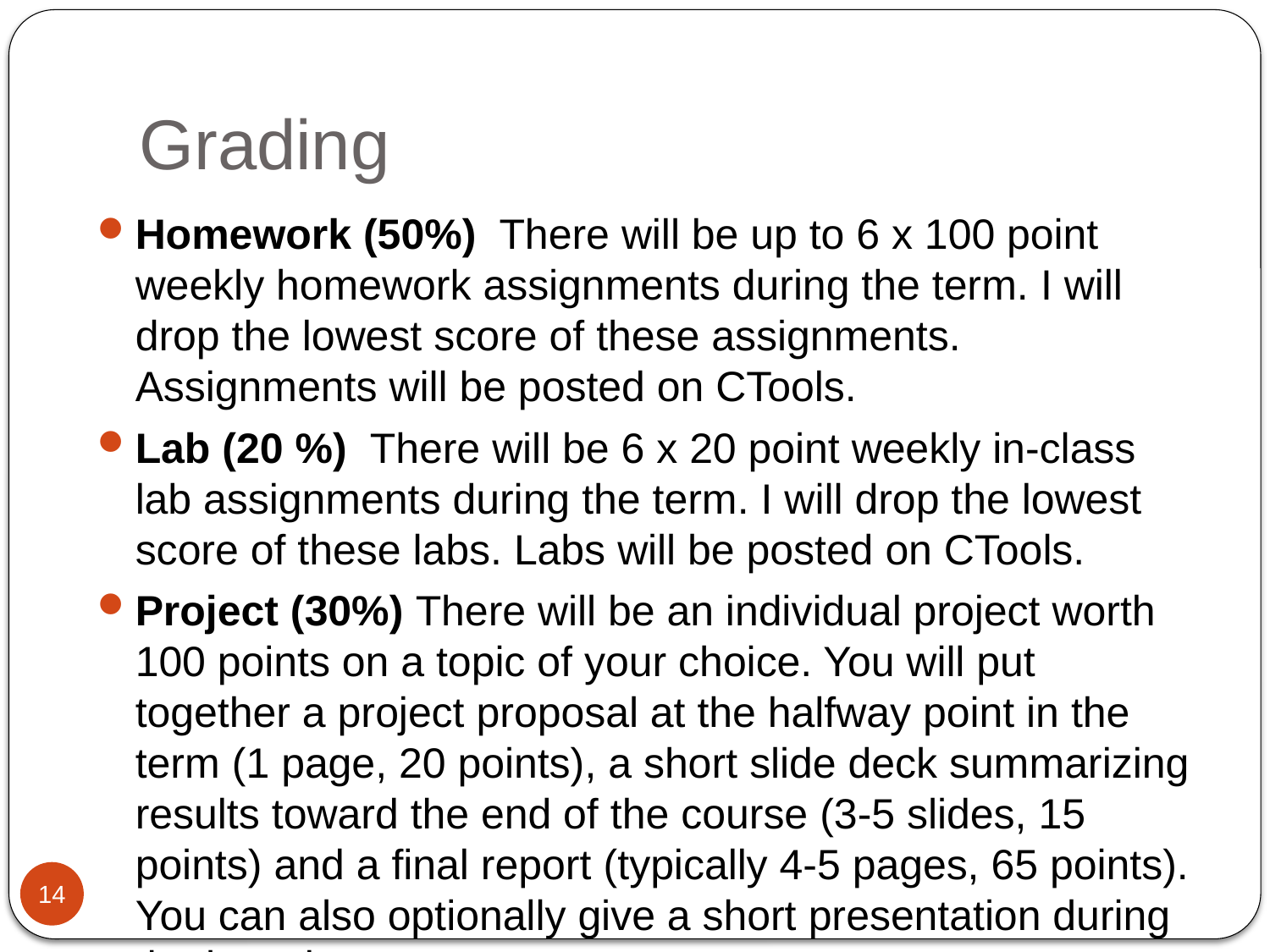

# Grading
Homework (50%)  There will be up to 6 x 100 point weekly homework assignments during the term. I will drop the lowest score of these assignments. Assignments will be posted on CTools.
Lab (20 %)  There will be 6 x 20 point weekly in-class lab assignments during the term. I will drop the lowest score of these labs. Labs will be posted on CTools.
Project (30%) There will be an individual project worth 100 points on a topic of your choice. You will put together a project proposal at the halfway point in the term (1 page, 20 points), a short slide deck summarizing results toward the end of the course (3-5 slides, 15 points) and a final report (typically 4-5 pages, 65 points). You can also optionally give a short presentation during the last class.
14